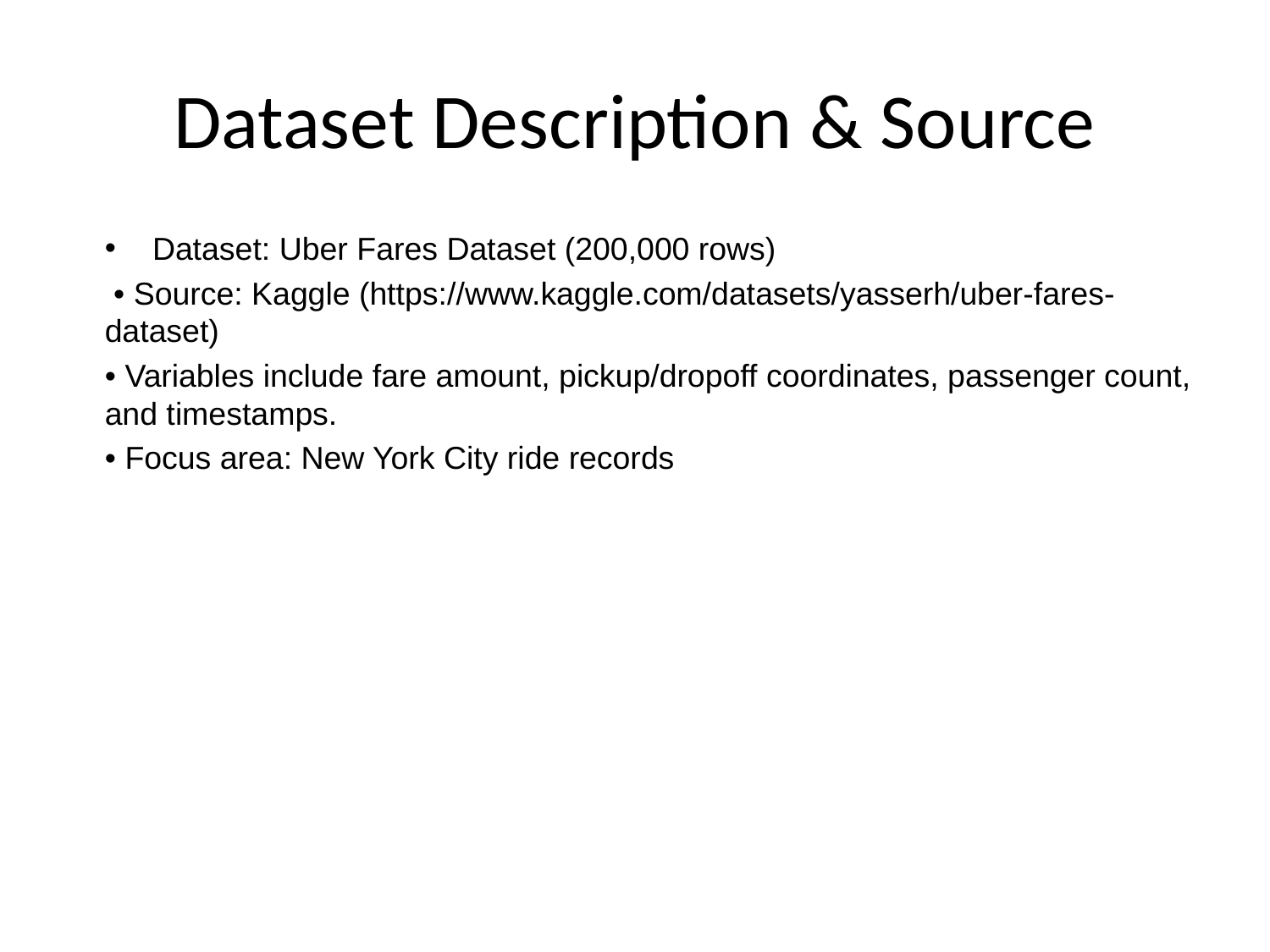

# Dataset Description & Source
Dataset: Uber Fares Dataset (200,000 rows)
 • Source: Kaggle (https://www.kaggle.com/datasets/yasserh/uber-fares-    dataset)
• Variables include fare amount, pickup/dropoff coordinates, passenger count, and timestamps.
• Focus area: New York City ride records